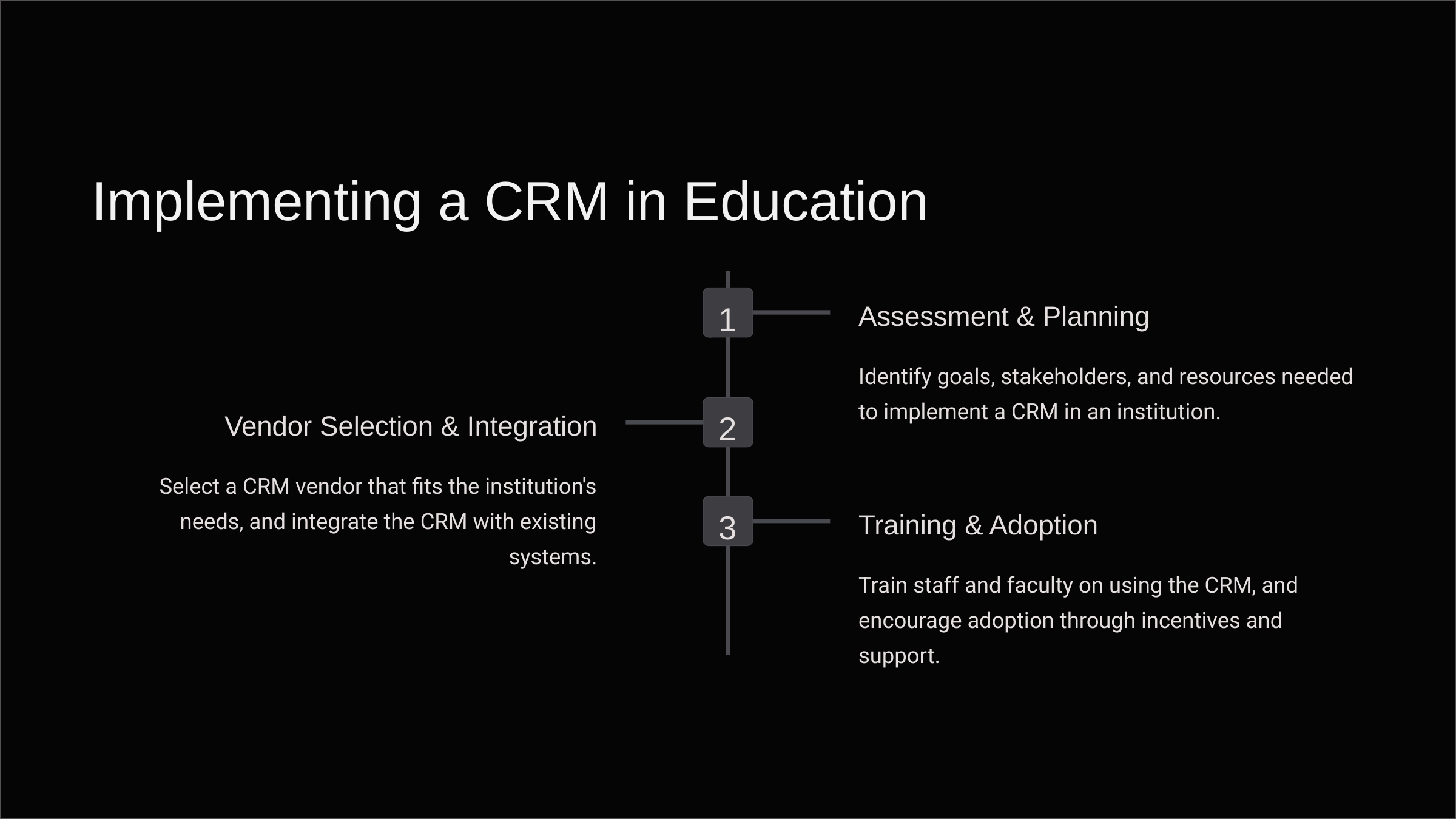

Implementing a CRM in Education

1
Assessment & Planning

Identify goals, stakeholders, and resources needed to implement a CRM in an institution.

2
Vendor Selection & Integration

Select a CRM vendor that fits the institution's needs, and integrate the CRM with existing systems.

3
Training & Adoption

Train staff and faculty on using the CRM, and encourage adoption through incentives and support.